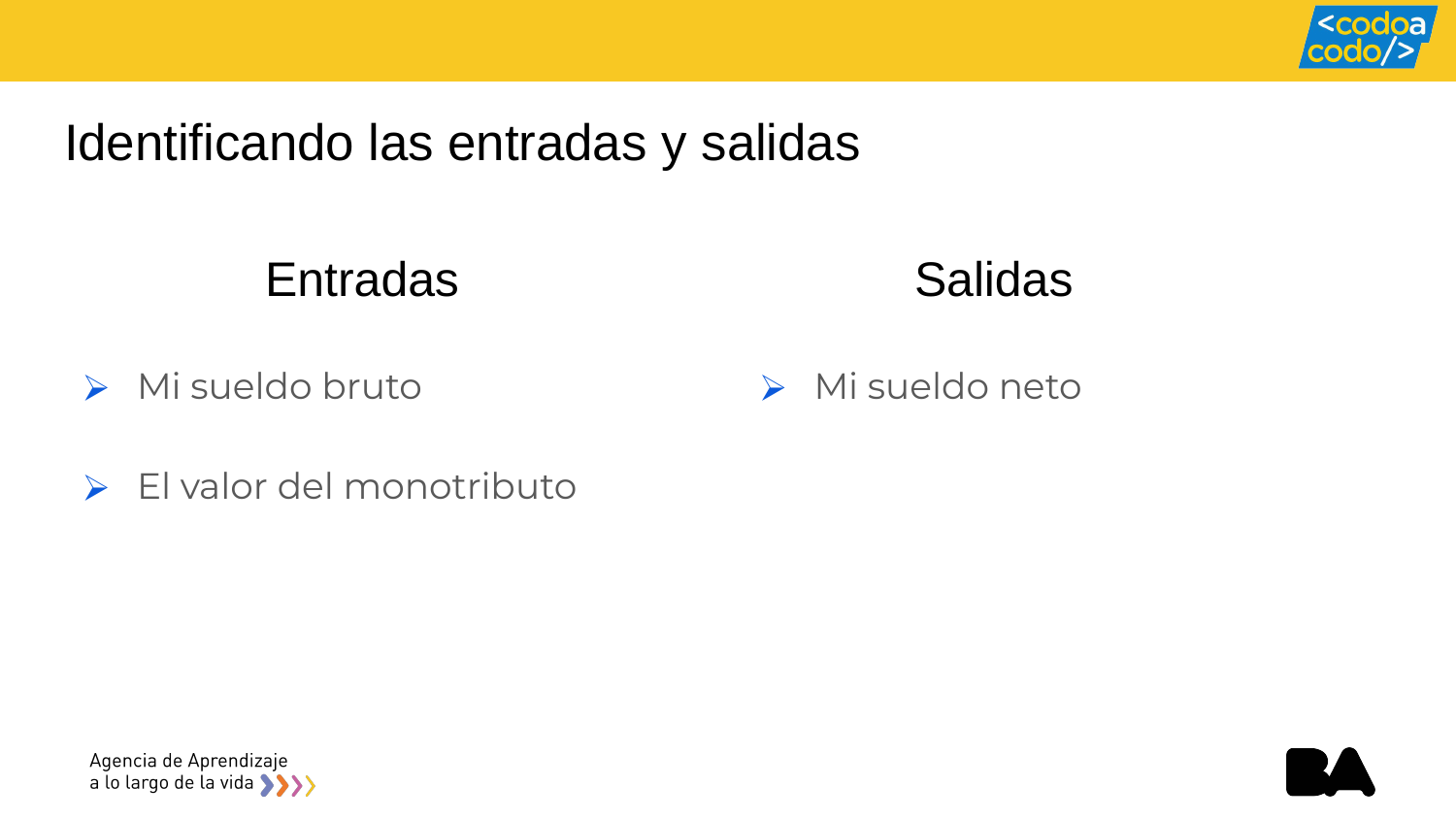

# Identificando las entradas y salidas
Entradas
Salidas
Mi sueldo bruto

El valor del monotributo

Mi sueldo neto